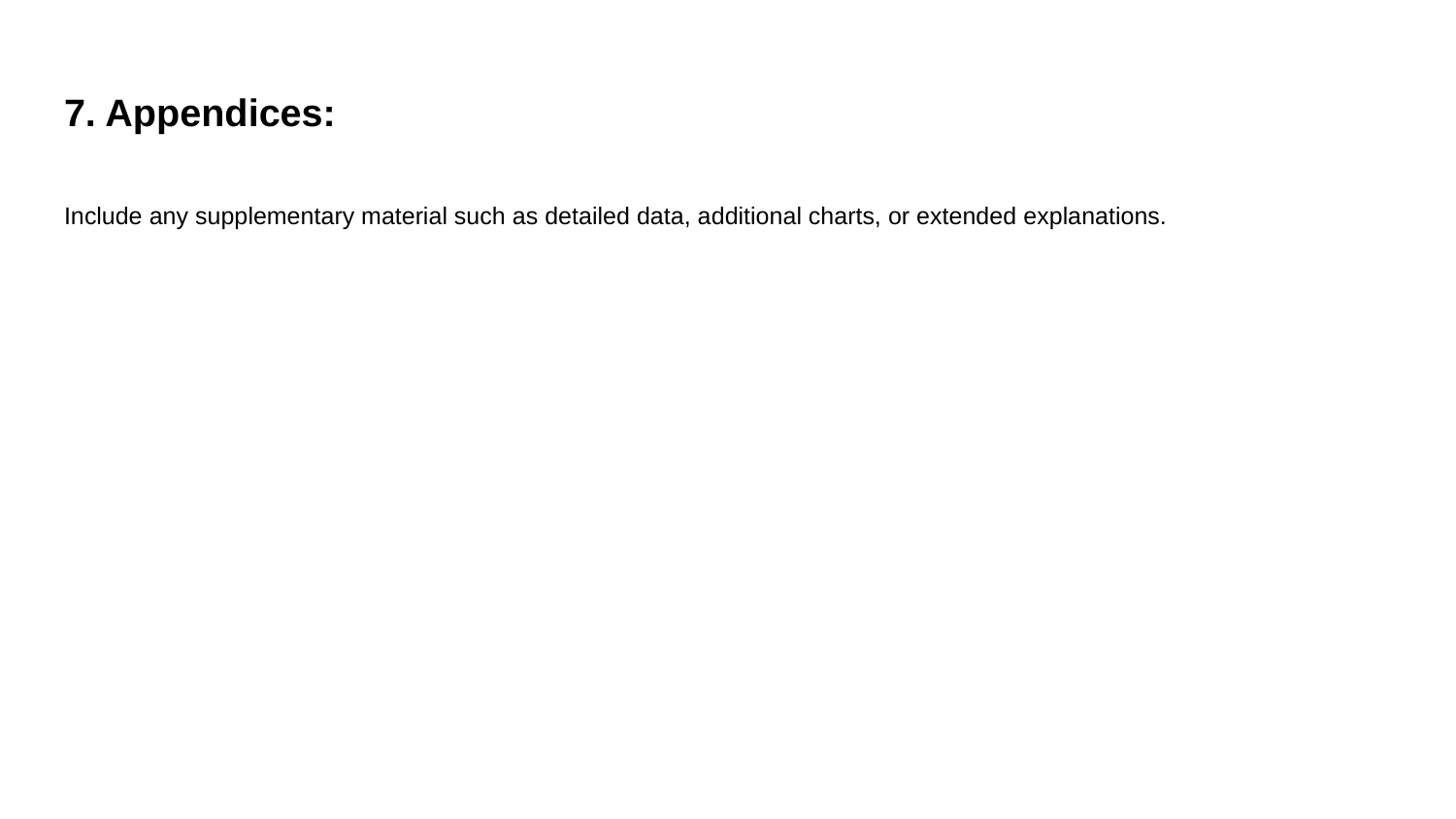

# 7. Appendices:
Include any supplementary material such as detailed data, additional charts, or extended explanations.